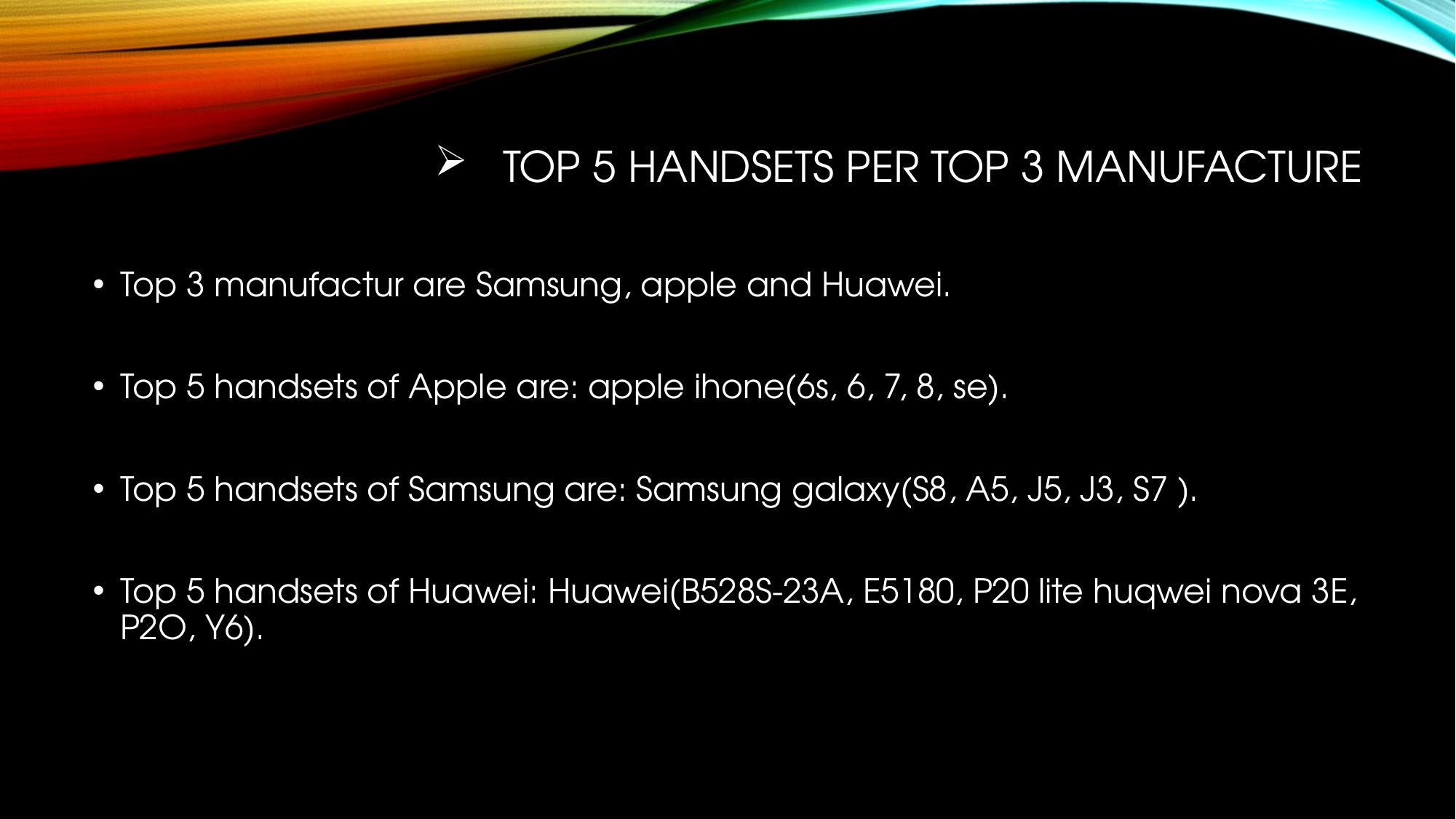

# Top 5 handsets per top 3 manufacture
Top 3 manufactur are Samsung, apple and Huawei.

Top 5 handsets of Apple are: apple ihone(6s, 6, 7, 8, se).

Top 5 handsets of Samsung are: Samsung galaxy(S8, A5, J5, J3, S7 ).

Top 5 handsets of Huawei: Huawei(B528S-23A, E5180, P20 lite huqwei nova 3E, P2O, Y6).